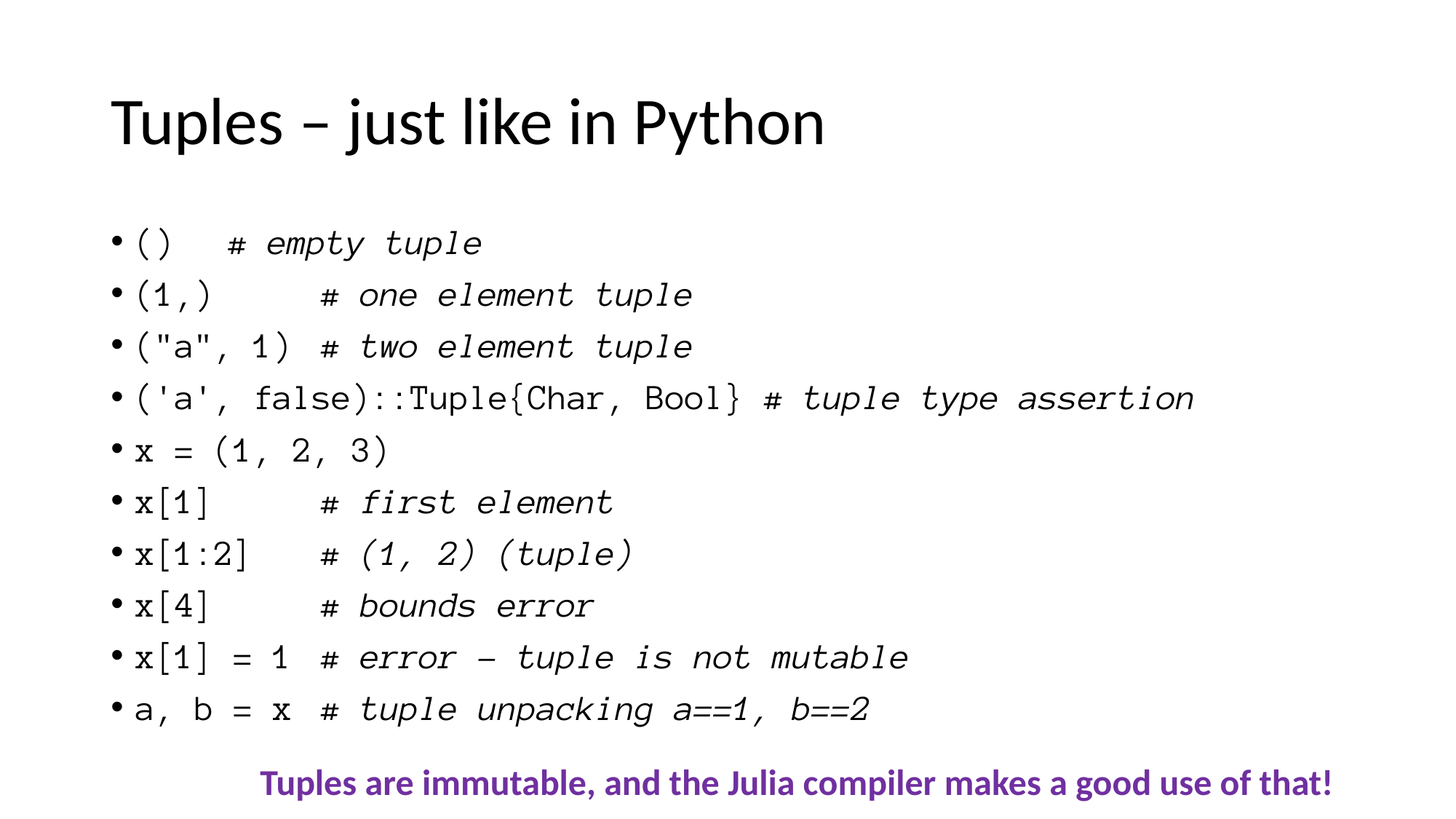

# Tuples – just like in Python
() 			# empty tuple
(1,) 		# one element tuple
("a", 1) 	# two element tuple
('a', false)::Tuple{Char, Bool} # tuple type assertion
x = (1, 2, 3)
x[1] 		# first element
x[1:2] 		# (1, 2) (tuple)
x[4] 		# bounds error
x[1] = 1 	# error - tuple is not mutable
a, b = x 	# tuple unpacking a==1, b==2
Tuples are immutable, and the Julia compiler makes a good use of that!